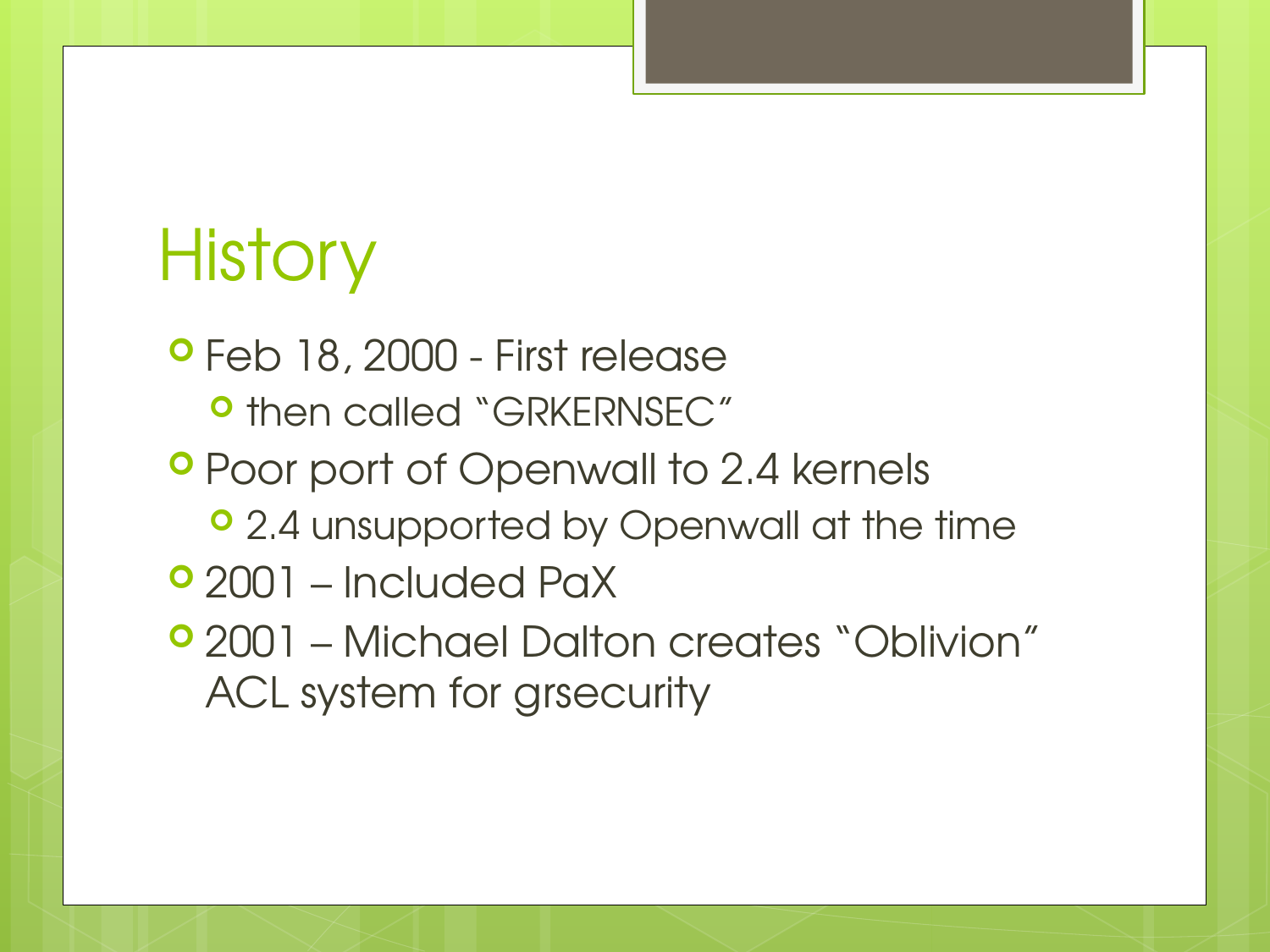

# History
Feb 18, 2000 - First release
then called “GRKERNSEC”
Poor port of Openwall to 2.4 kernels
2.4 unsupported by Openwall at the time
2001 – Included PaX
2001 – Michael Dalton creates “Oblivion” ACL system for grsecurity